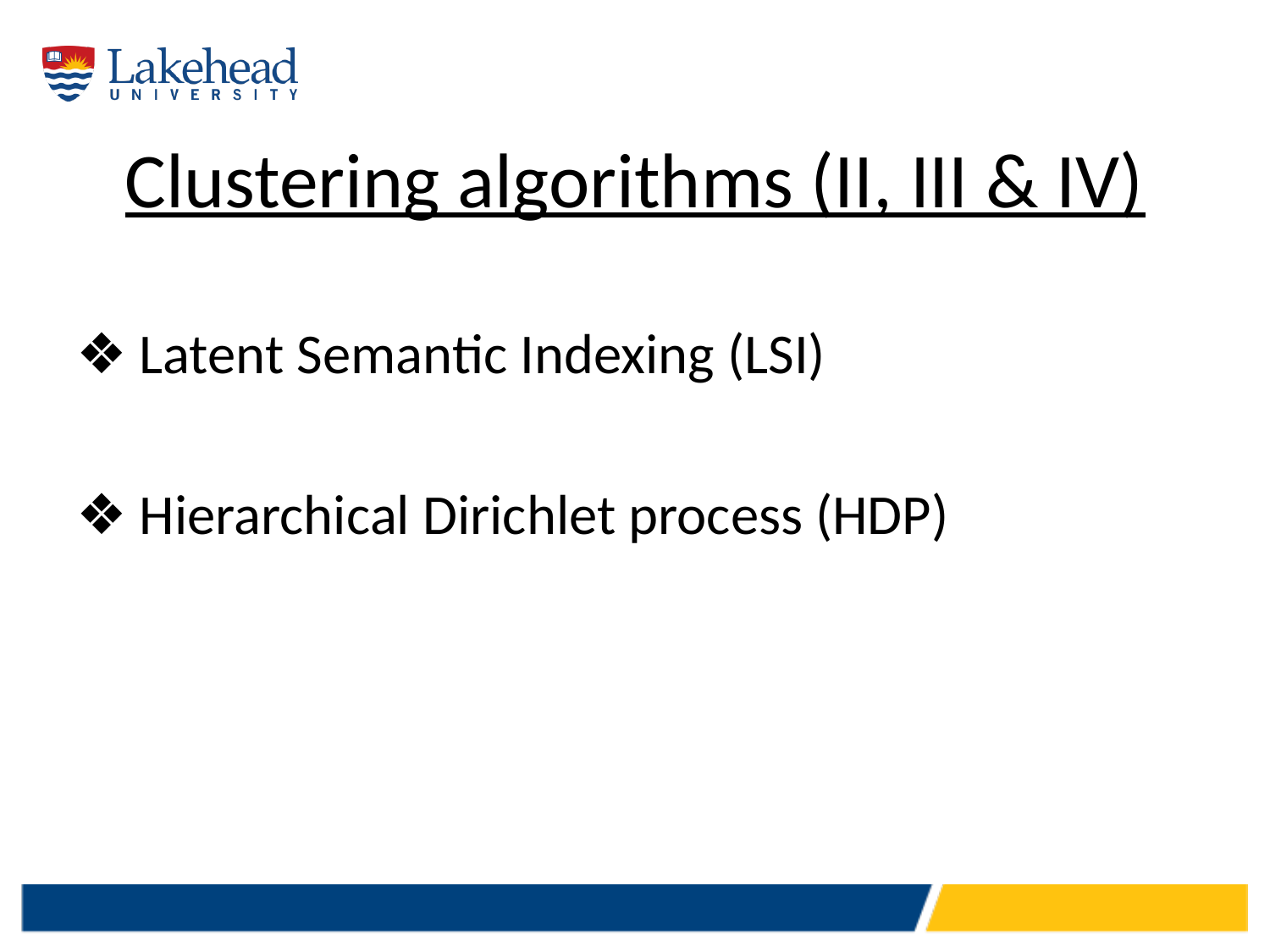

# Clustering algorithms (II, III & IV)

❖ Latent Semantic Indexing (LSI)

❖ Hierarchical Dirichlet process (HDP)